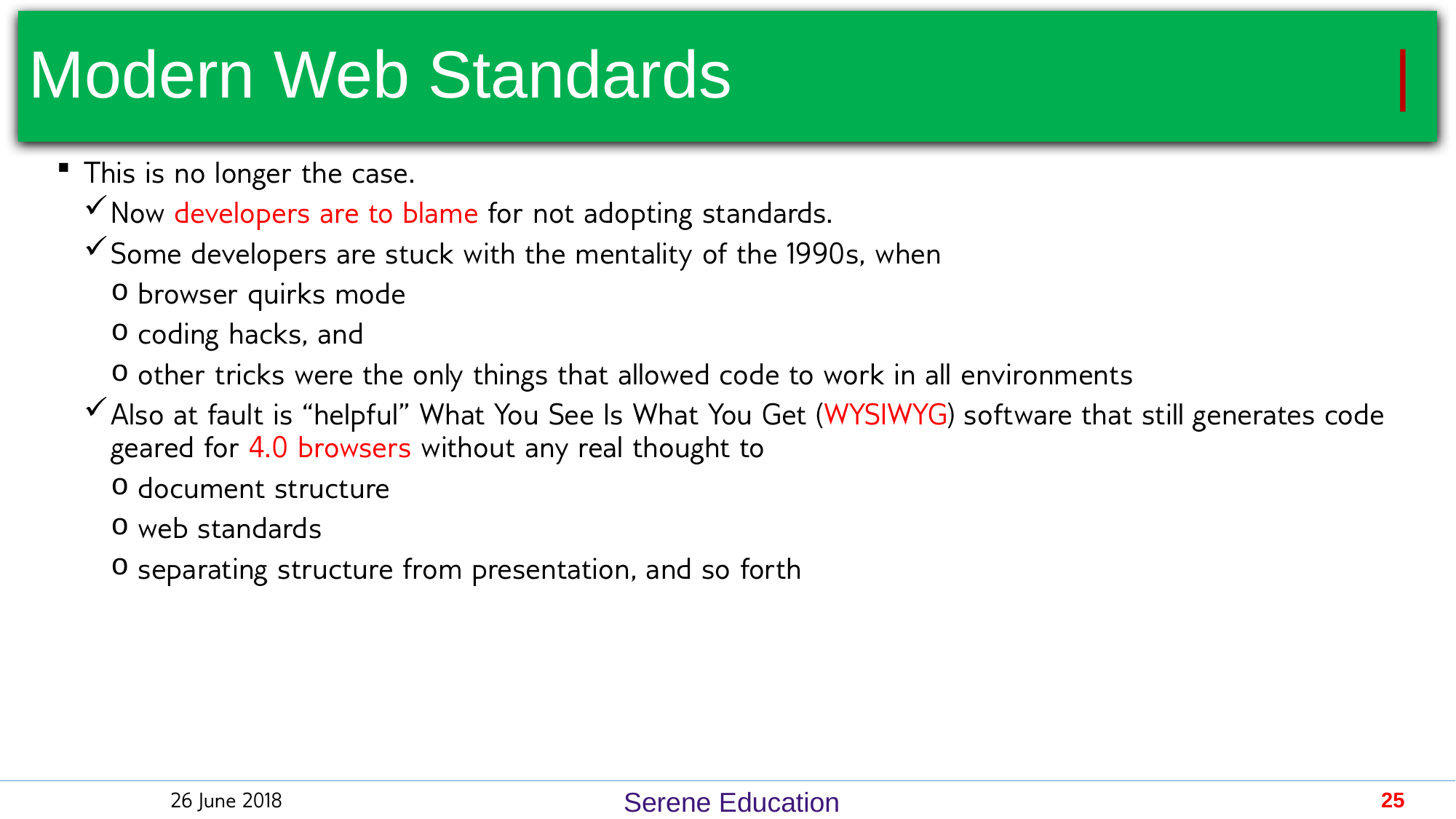

# Modern Web Standards						   |
This is no longer the case.
Now developers are to blame for not adopting standards.
Some developers are stuck with the mentality of the 1990s, when
browser quirks mode
coding hacks, and
other tricks were the only things that allowed code to work in all environments
Also at fault is “helpful” What You See Is What You Get (WYSIWYG) software that still generates code geared for 4.0 browsers without any real thought to
document structure
web standards
separating structure from presentation, and so forth
26 June 2018
25